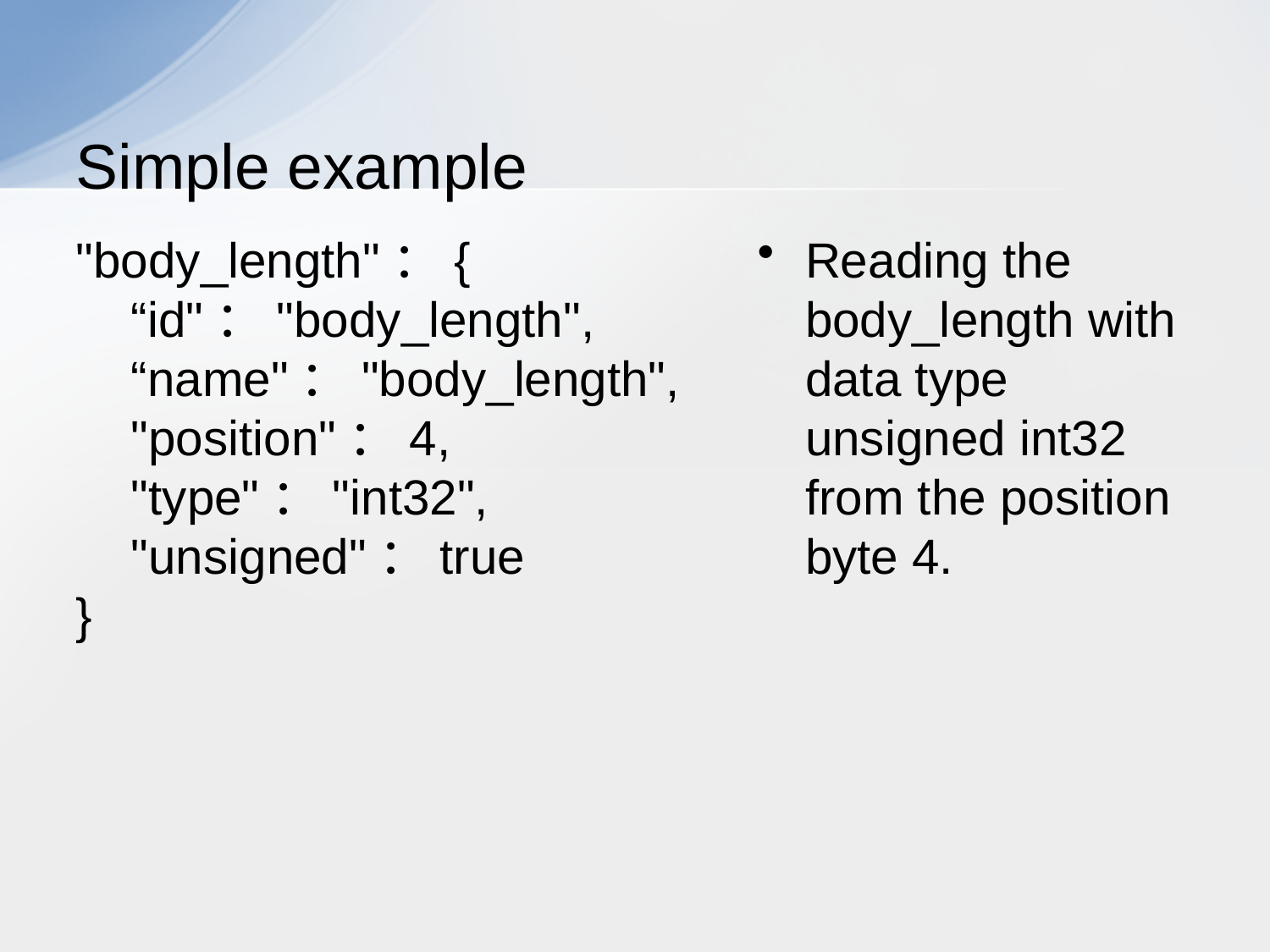

# Simple example
"body_length"：{
    “id"："body_length",
    “name"："body_length",
    "position"：4,
    "type"："int32",
    "unsigned"：true
}
Reading the body_length with data type unsigned int32 from the position byte 4.